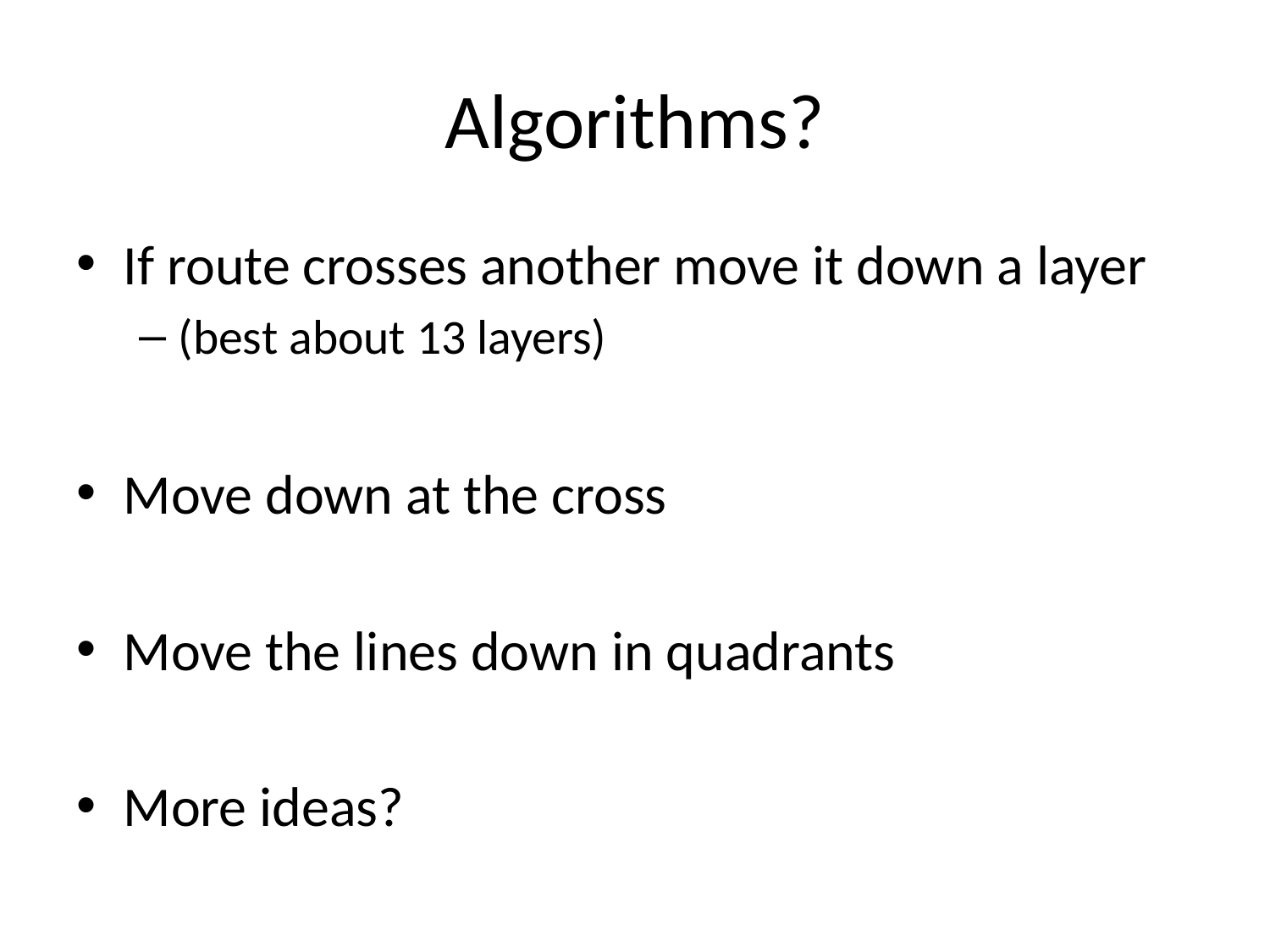

# Algorithms?
If route crosses another move it down a layer
(best about 13 layers)

Move down at the cross

Move the lines down in quadrants

More ideas?